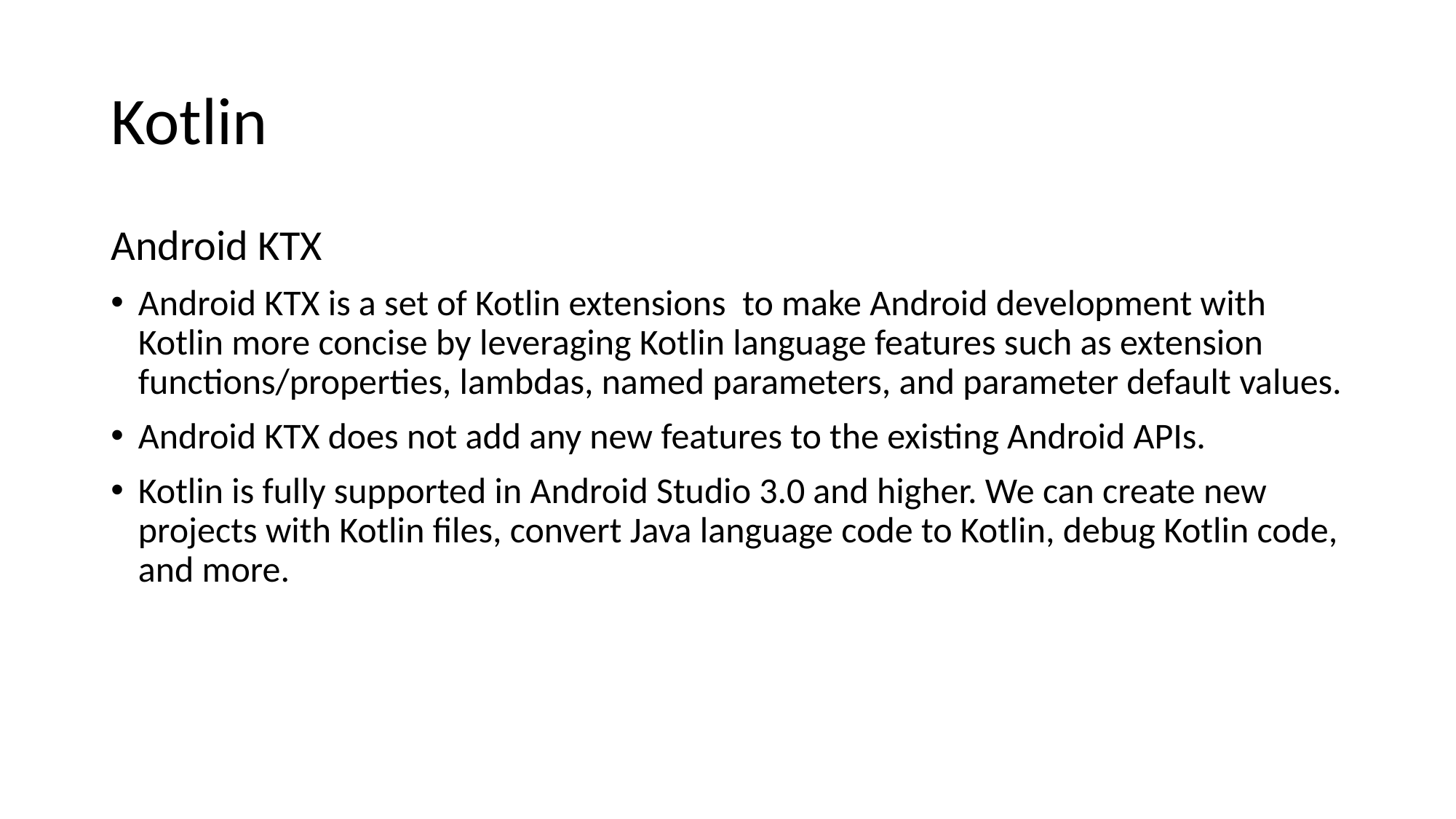

# Kotlin
Android KTX
Android KTX is a set of Kotlin extensions  to make Android development with Kotlin more concise by leveraging Kotlin language features such as extension functions/properties, lambdas, named parameters, and parameter default values.
Android KTX does not add any new features to the existing Android APIs.
Kotlin is fully supported in Android Studio 3.0 and higher. We can create new projects with Kotlin files, convert Java language code to Kotlin, debug Kotlin code, and more.